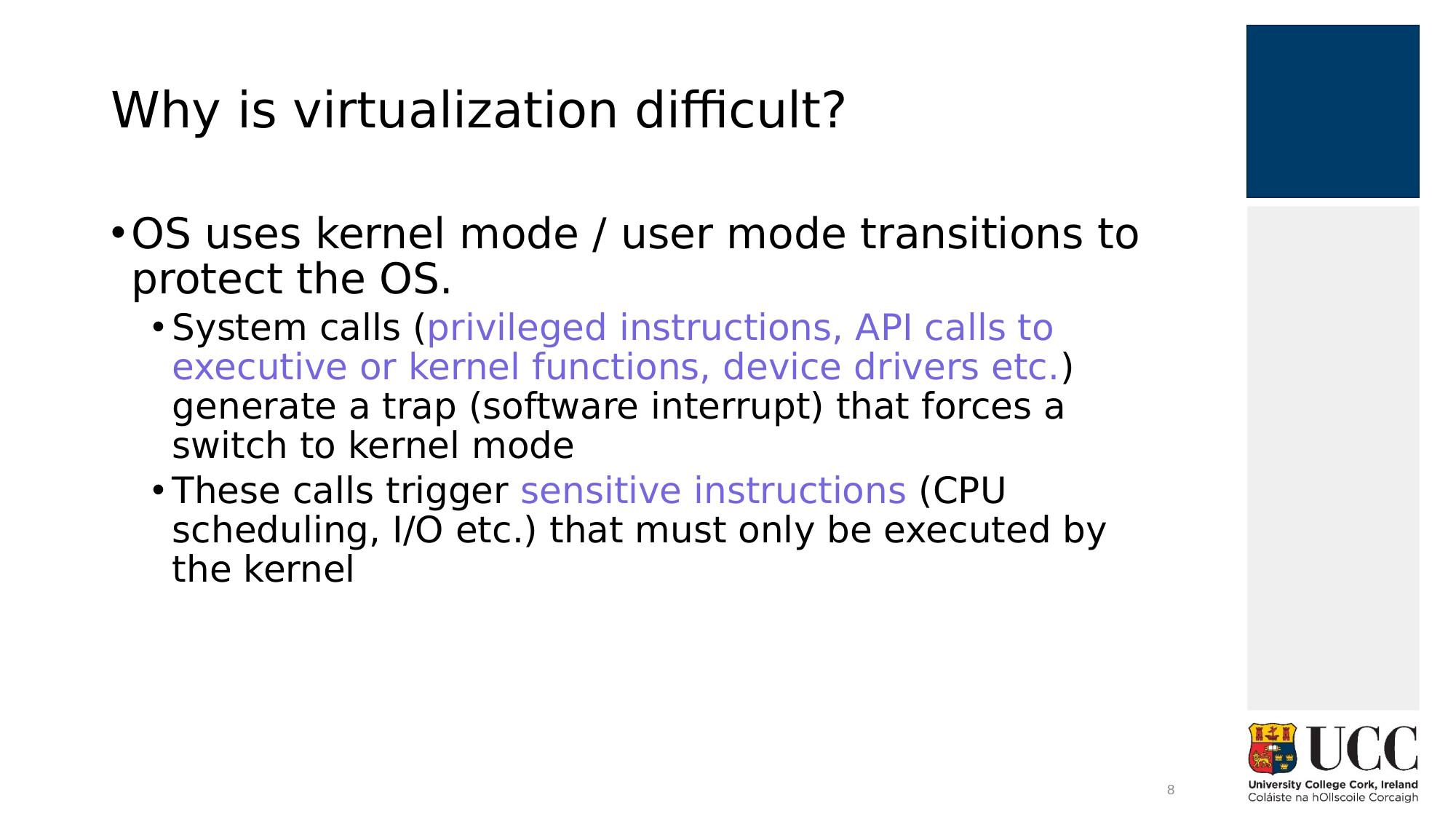

# Why is virtualization difficult?
OS uses kernel mode / user mode transitions to protect the OS.
System calls (privileged instructions, API calls to executive or kernel functions, device drivers etc.) generate a trap (software interrupt) that forces a switch to kernel mode
These calls trigger sensitive instructions (CPU scheduling, I/O etc.) that must only be executed by the kernel
8